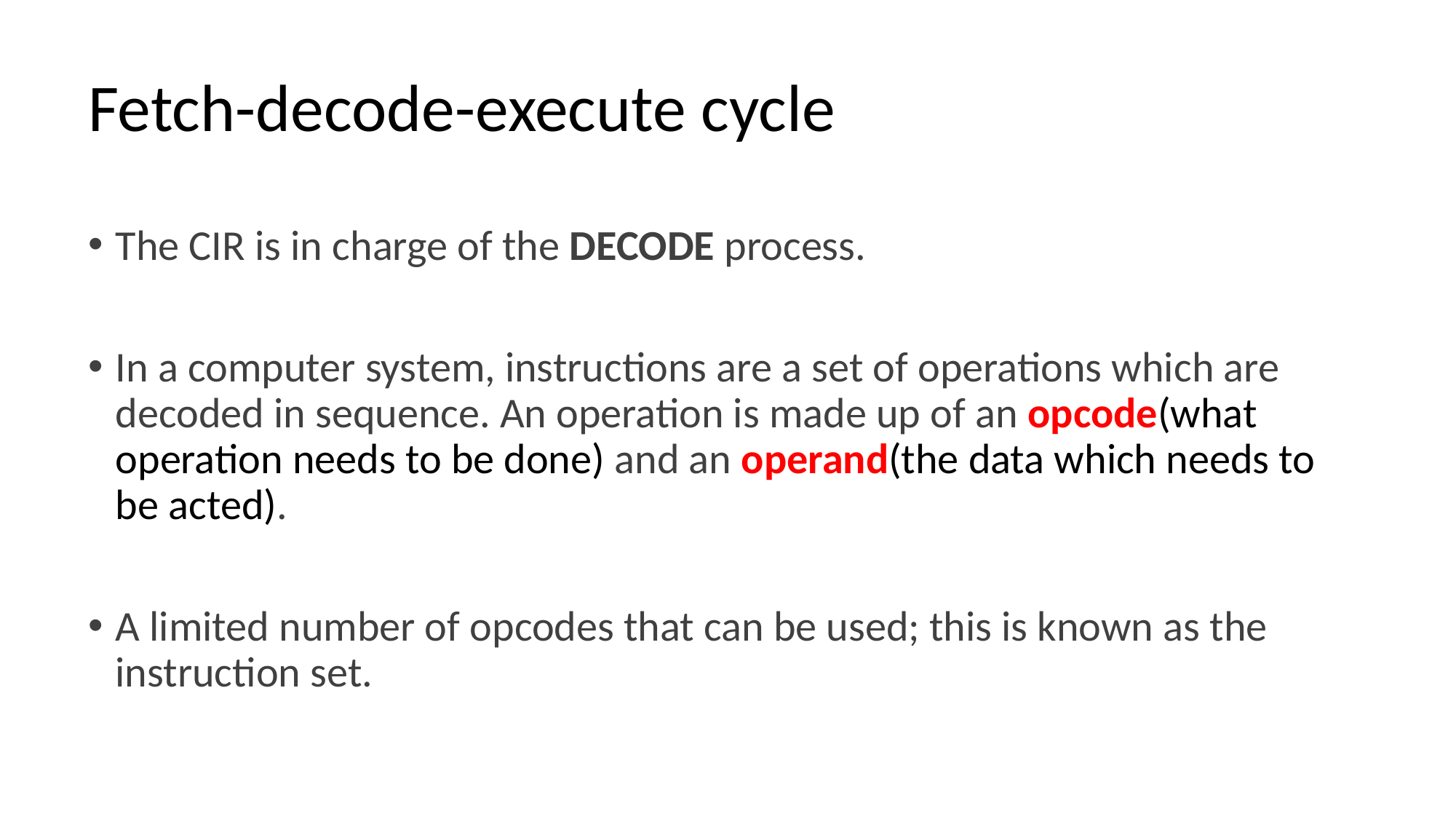

# Fetch-decode-execute cycle
The CIR is in charge of the DECODE process.

In a computer system, instructions are a set of operations which are decoded in sequence. An operation is made up of an opcode(what operation needs to be done) and an operand(the data which needs to be acted).

A limited number of opcodes that can be used; this is known as the instruction set.